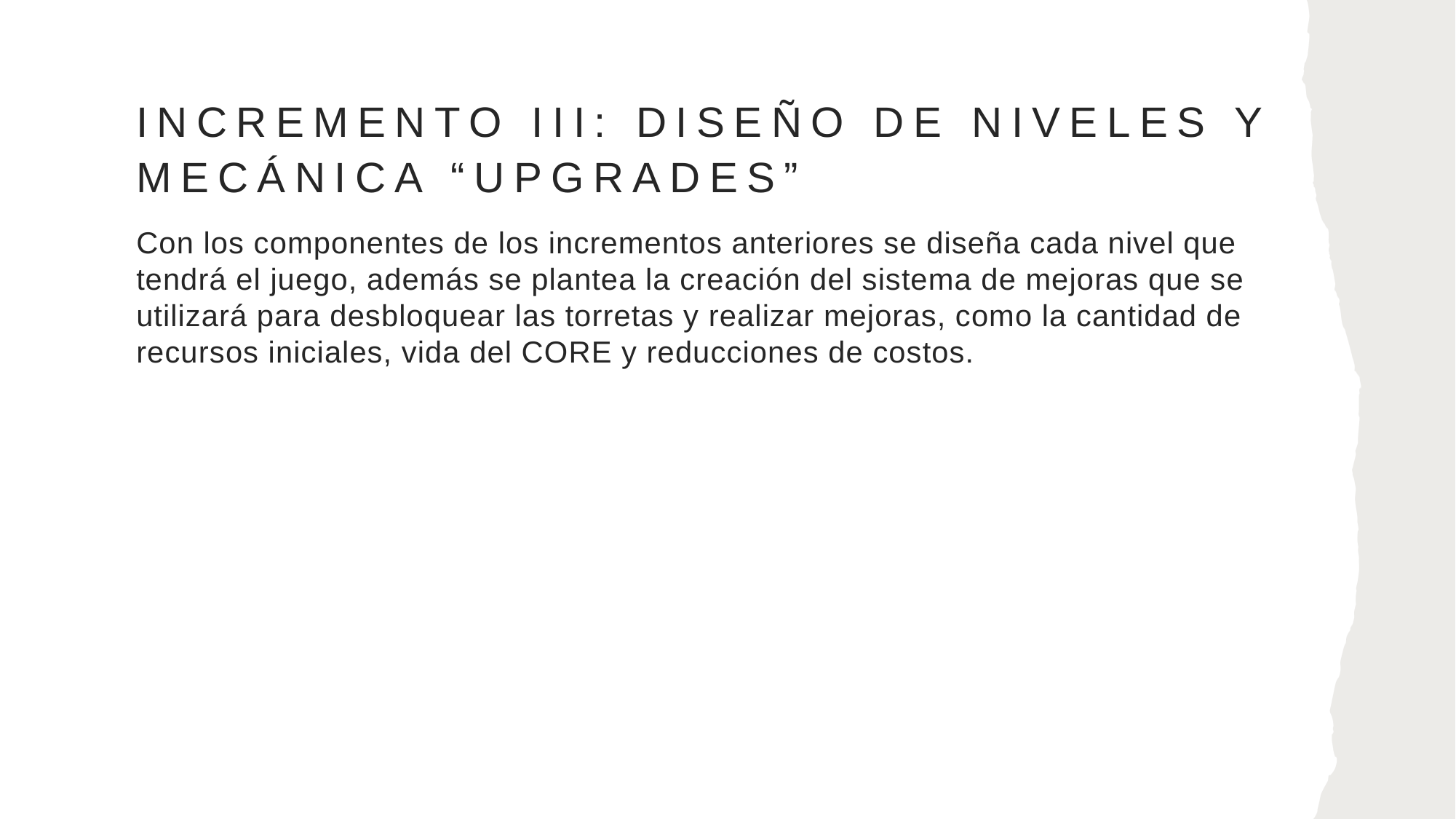

# Incremento III: Diseño de niveles y mecánica “Upgrades”
Con los componentes de los incrementos anteriores se diseña cada nivel que tendrá el juego, además se plantea la creación del sistema de mejoras que se utilizará para desbloquear las torretas y realizar mejoras, como la cantidad de recursos iniciales, vida del CORE y reducciones de costos.